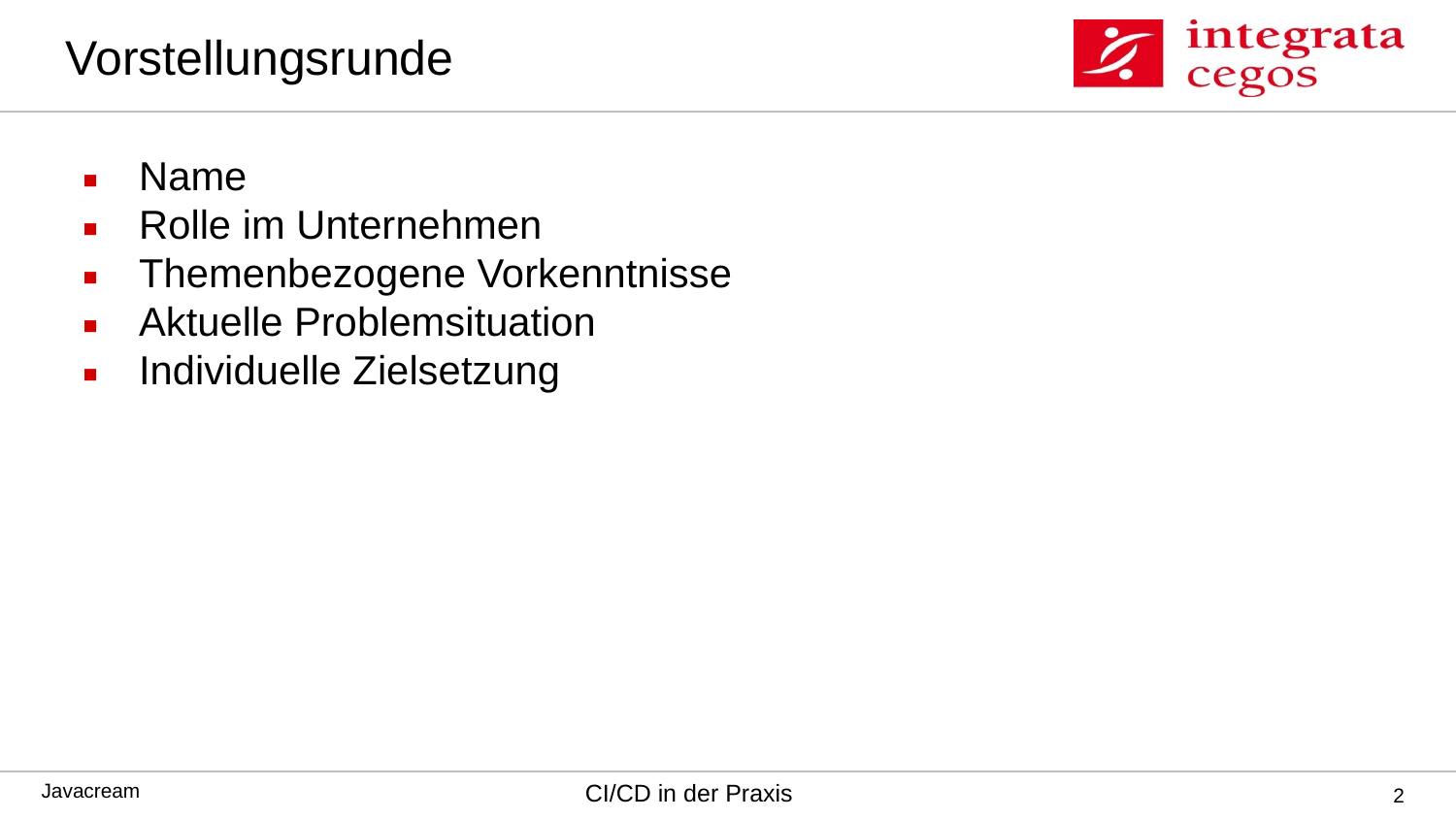

# Vorstellungsrunde
Name
Rolle im Unternehmen
Themenbezogene Vorkenntnisse
Aktuelle Problemsituation
Individuelle Zielsetzung
2